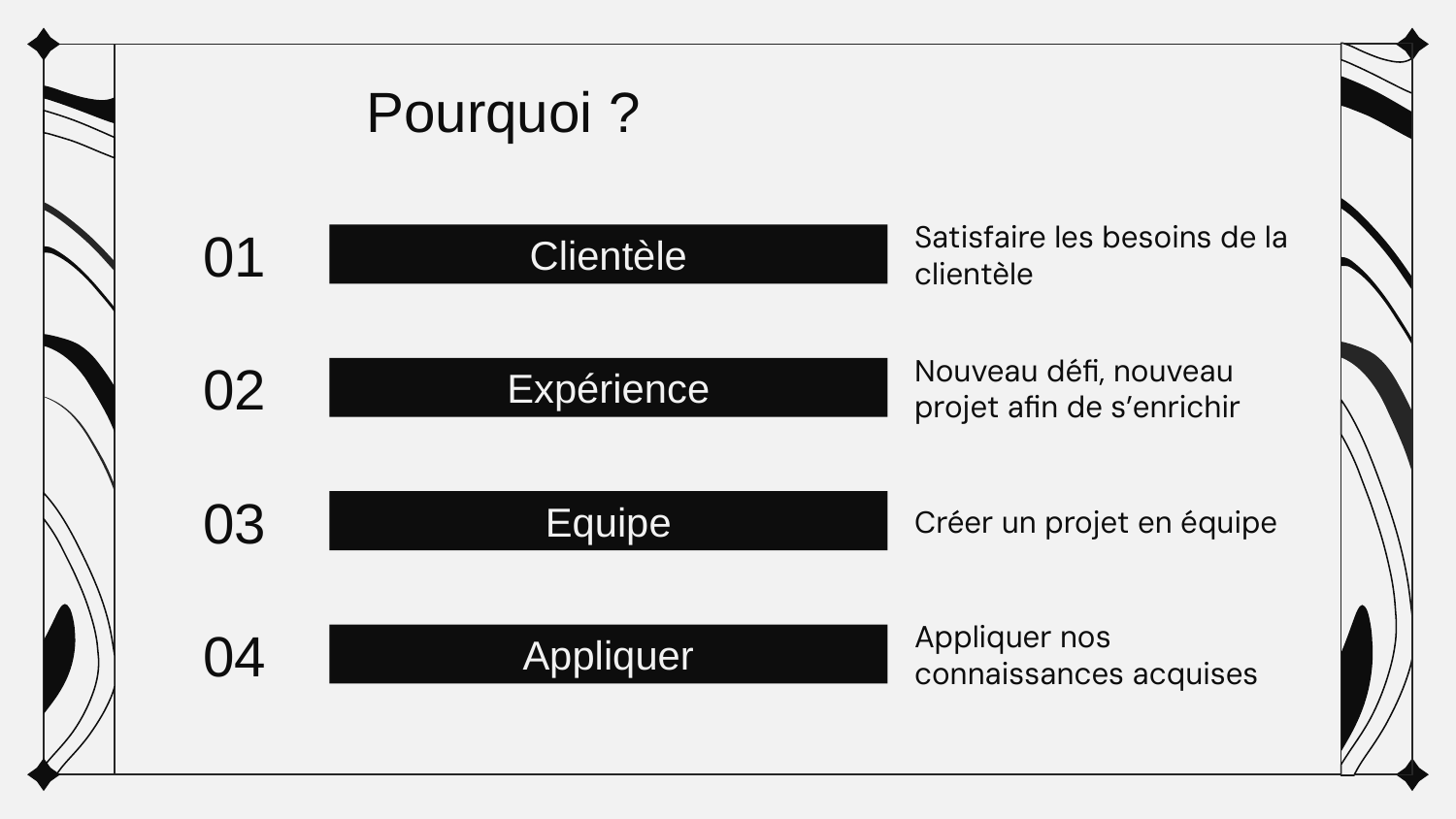

Pourquoi ?
Satisfaire les besoins de la clientèle
# 01
Clientèle
Nouveau défi, nouveau projet afin de s’enrichir
02
Expérience
Créer un projet en équipe
03
Equipe
Appliquer nos connaissances acquises
04
Appliquer